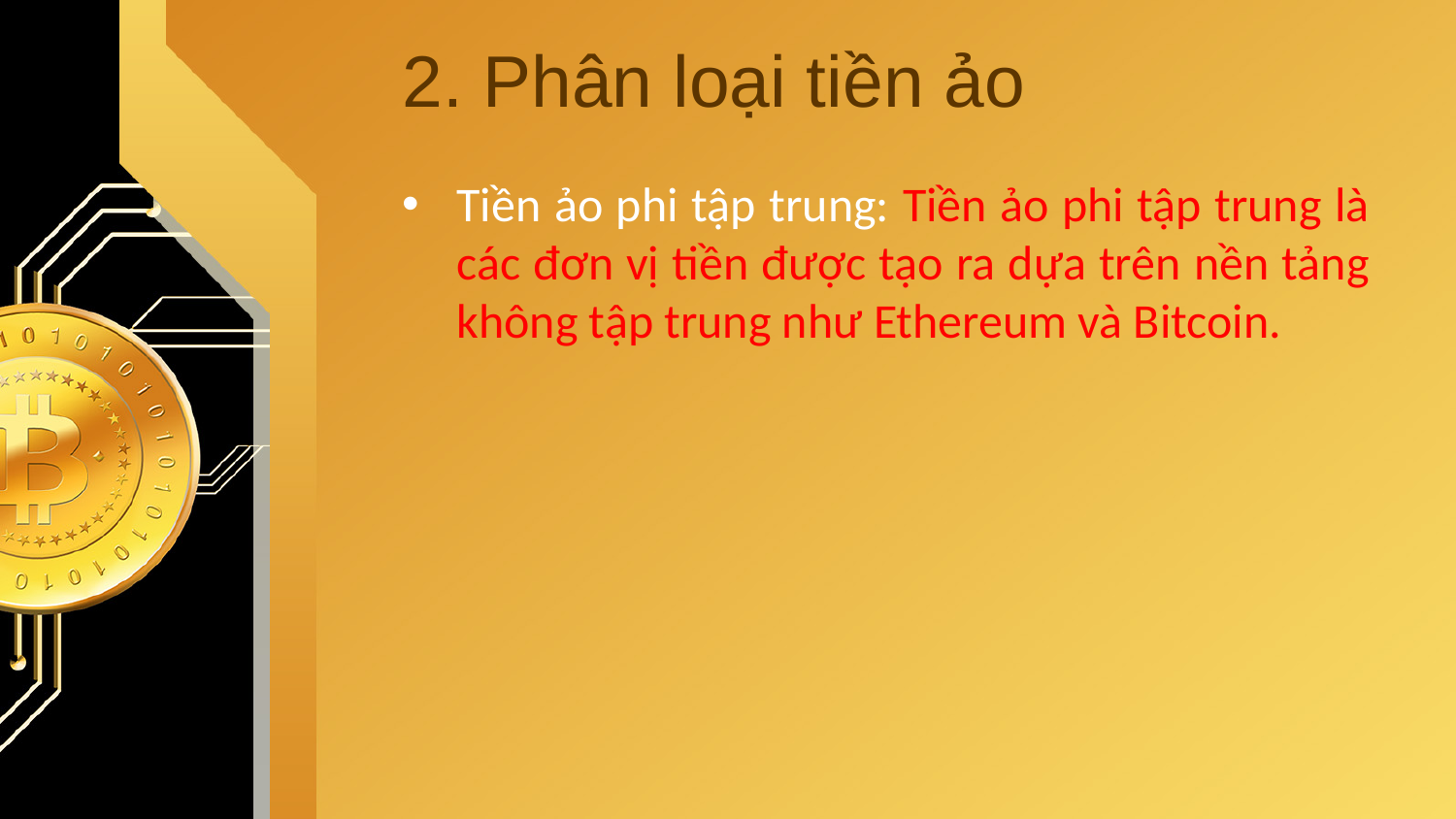

# 2. Phân loại tiền ảo
Tiền ảo phi tập trung: Tiền ảo phi tập trung là các đơn vị tiền được tạo ra dựa trên nền tảng không tập trung như Ethereum và Bitcoin.